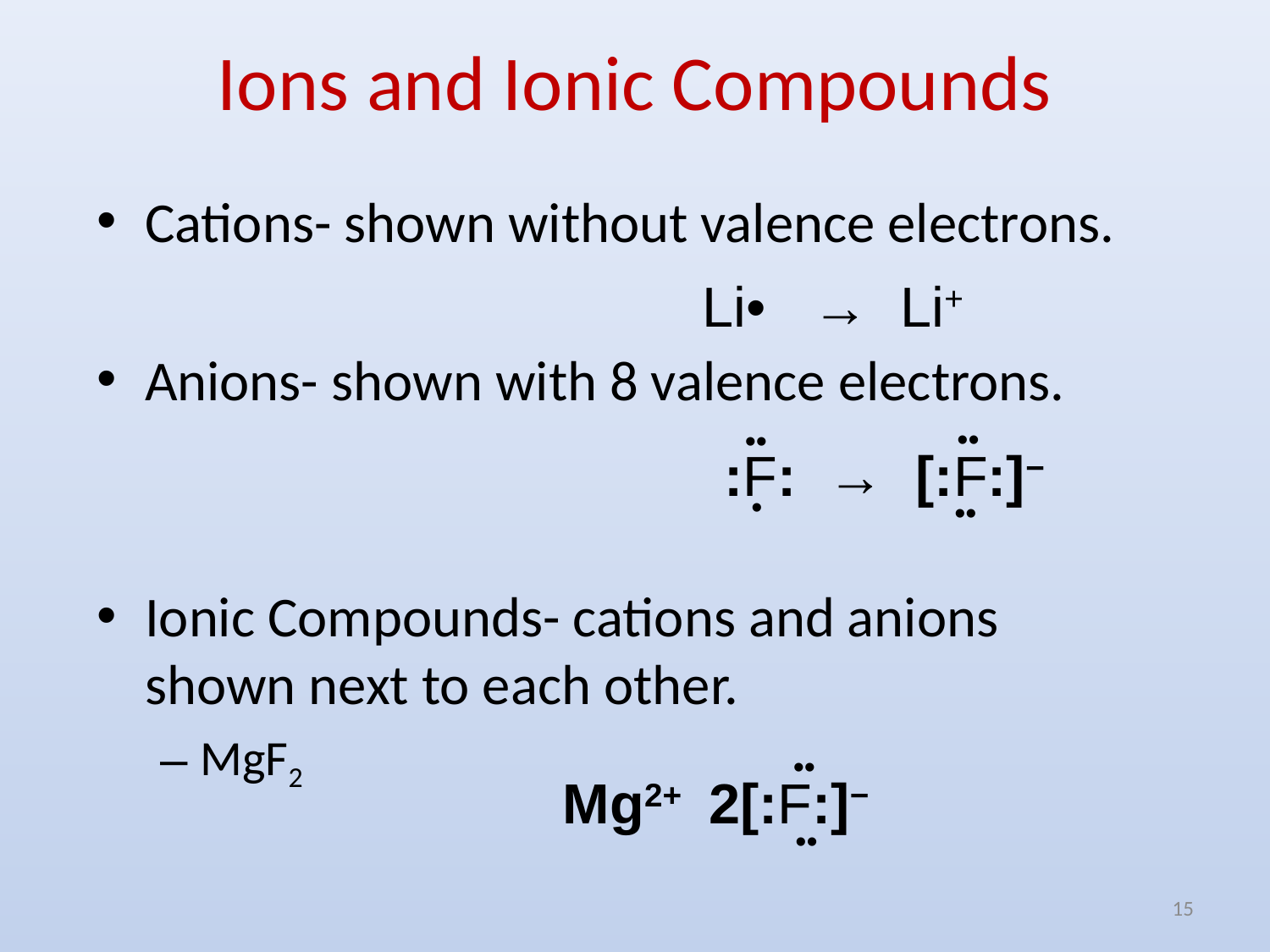

# Ions and Ionic Compounds
Cations- shown without valence electrons.

Anions- shown with 8 valence electrons.

Ionic Compounds- cations and anions shown next to each other.
MgF2
Li•   →  Li+
••
••
:F:  →  [:F:]−
•
••
••
Mg2+   2[:F:]−
••
15